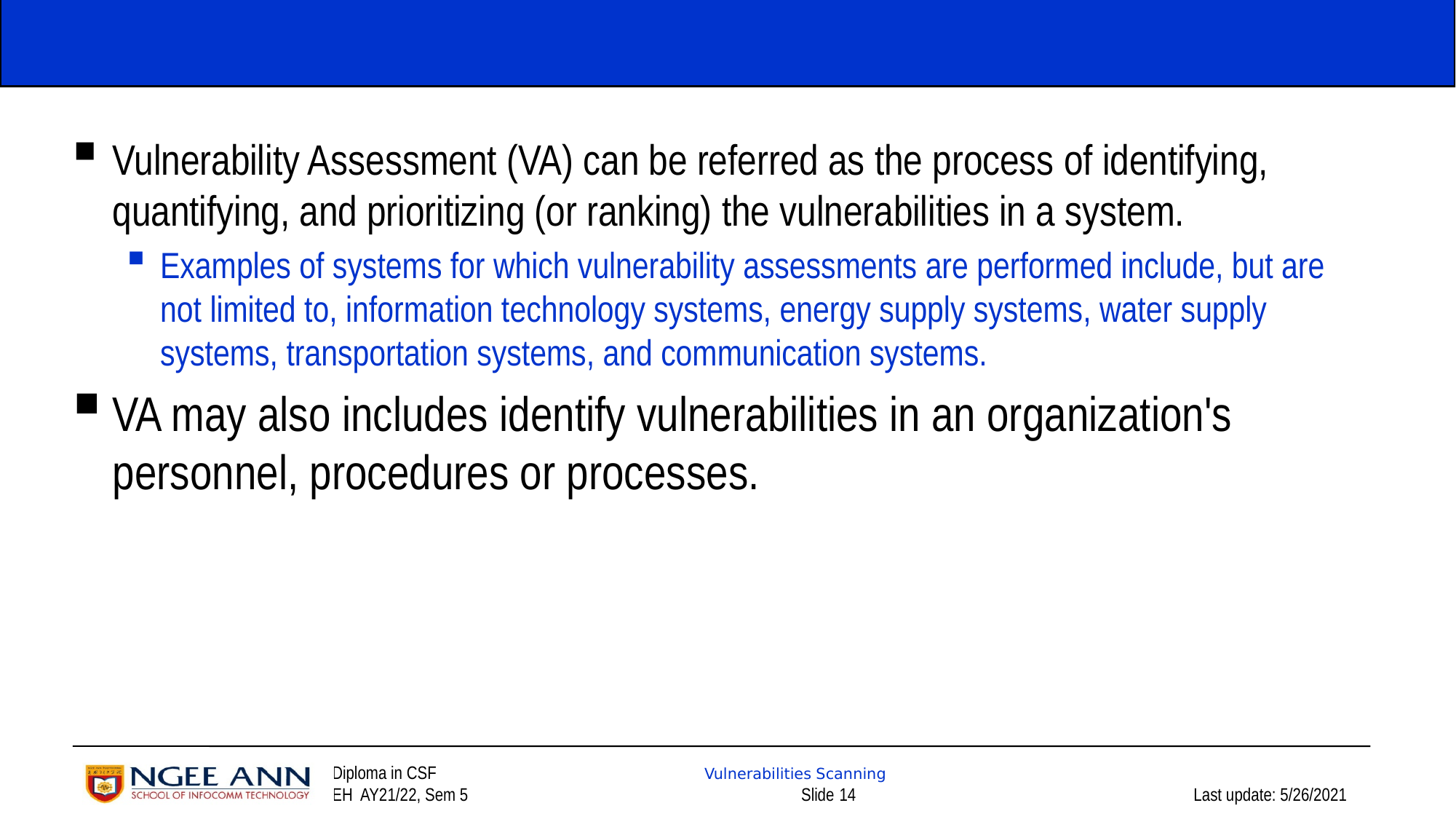

Vulnerability Assessment (VA) can be referred as the process of identifying, quantifying, and prioritizing (or ranking) the vulnerabilities in a system.
Examples of systems for which vulnerability assessments are performed include, but are not limited to, information technology systems, energy supply systems, water supply systems, transportation systems, and communication systems.
VA may also includes identify vulnerabilities in an organization's personnel, procedures or processes.